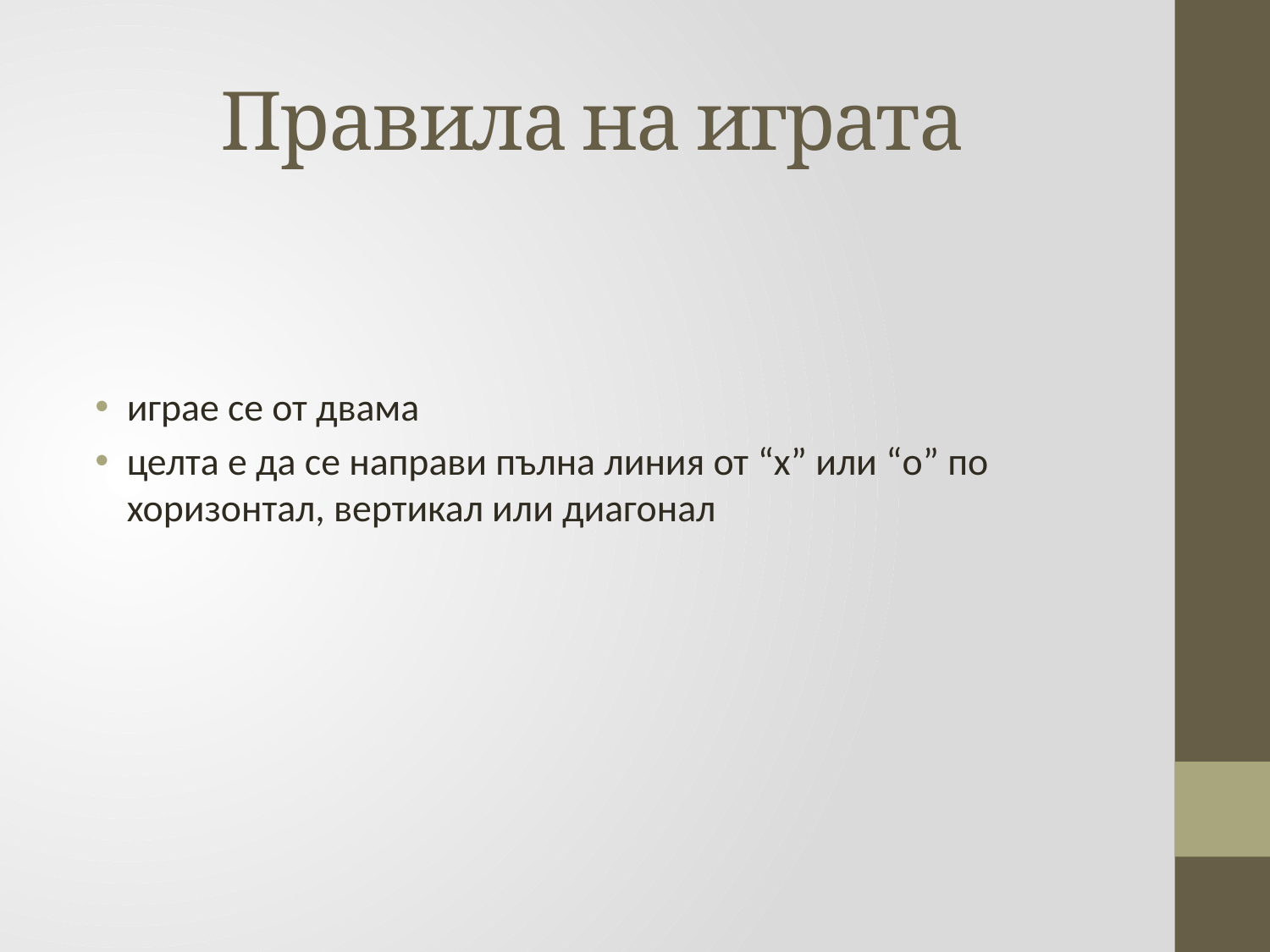

# Правила на играта
играе се от двама
целта е да сe направи пълна линия от “x” или “о” по хоризонтал, вертикал или диагонал